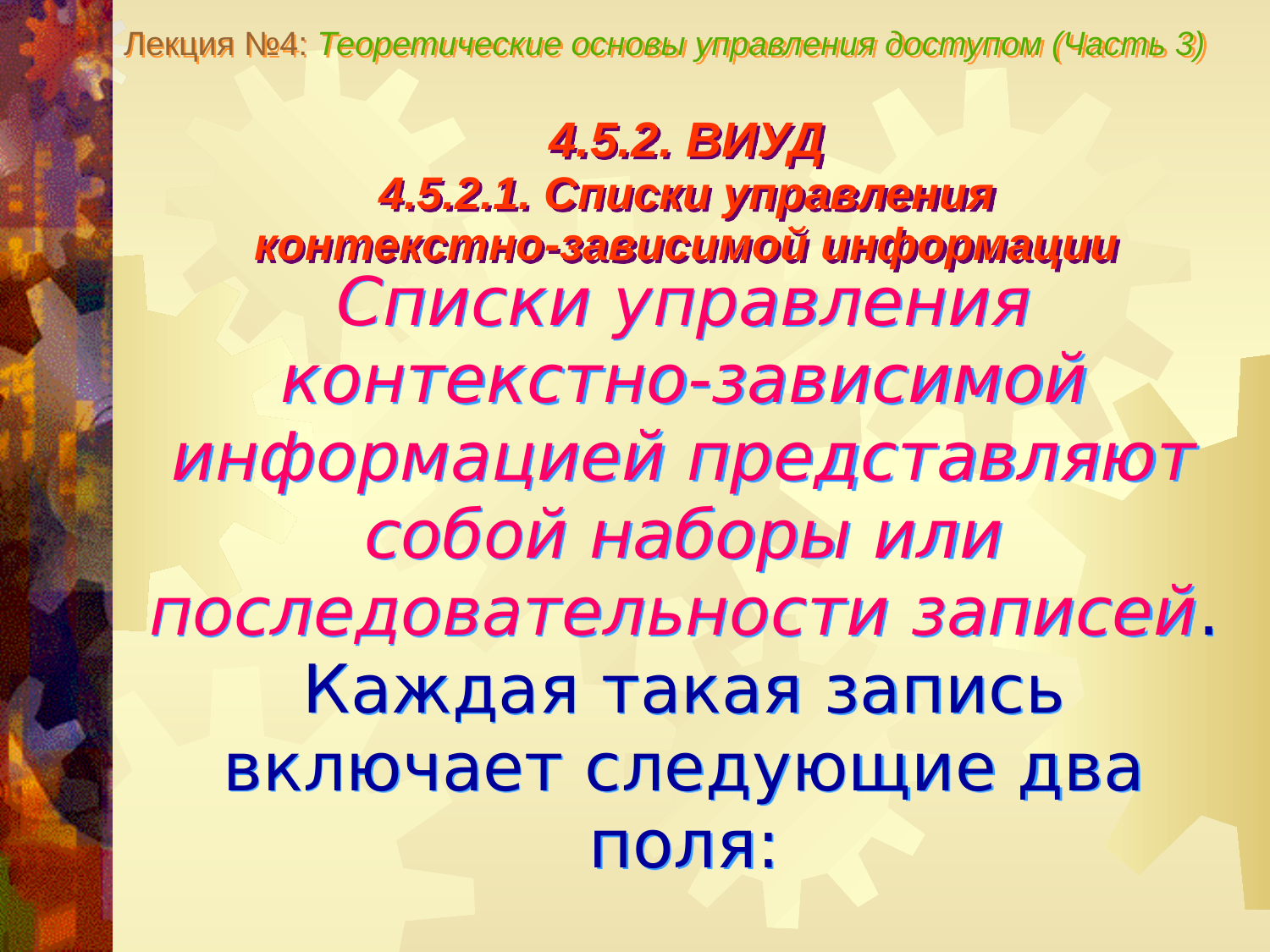

Лекция №4: Теоретические основы управления доступом (Часть 3)
4.5.2. ВИУД
4.5.2.1. Списки управления
контекстно-зависимой информации
Списки управления контекстно-зависимой информацией представляют собой наборы или последовательности записей. Каждая такая запись включает следующие два поля: